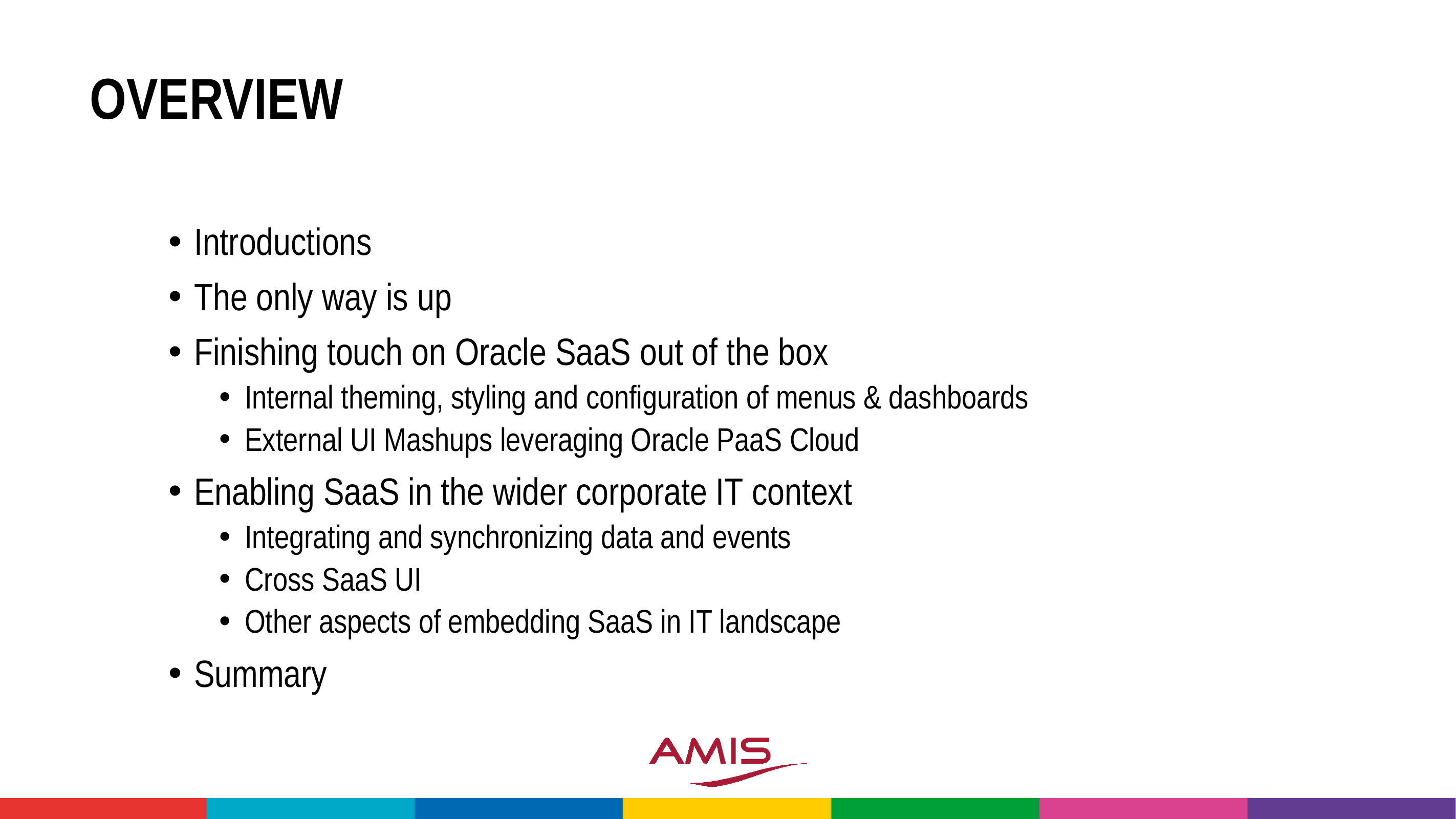

# Overview
Introductions
The only way is up
Finishing touch on Oracle SaaS out of the box
Internal theming, styling and configuration of menus & dashboards
External UI Mashups leveraging Oracle PaaS Cloud
Enabling SaaS in the wider corporate IT context
Integrating and synchronizing data and events
Cross SaaS UI
Other aspects of embedding SaaS in IT landscape
Summary